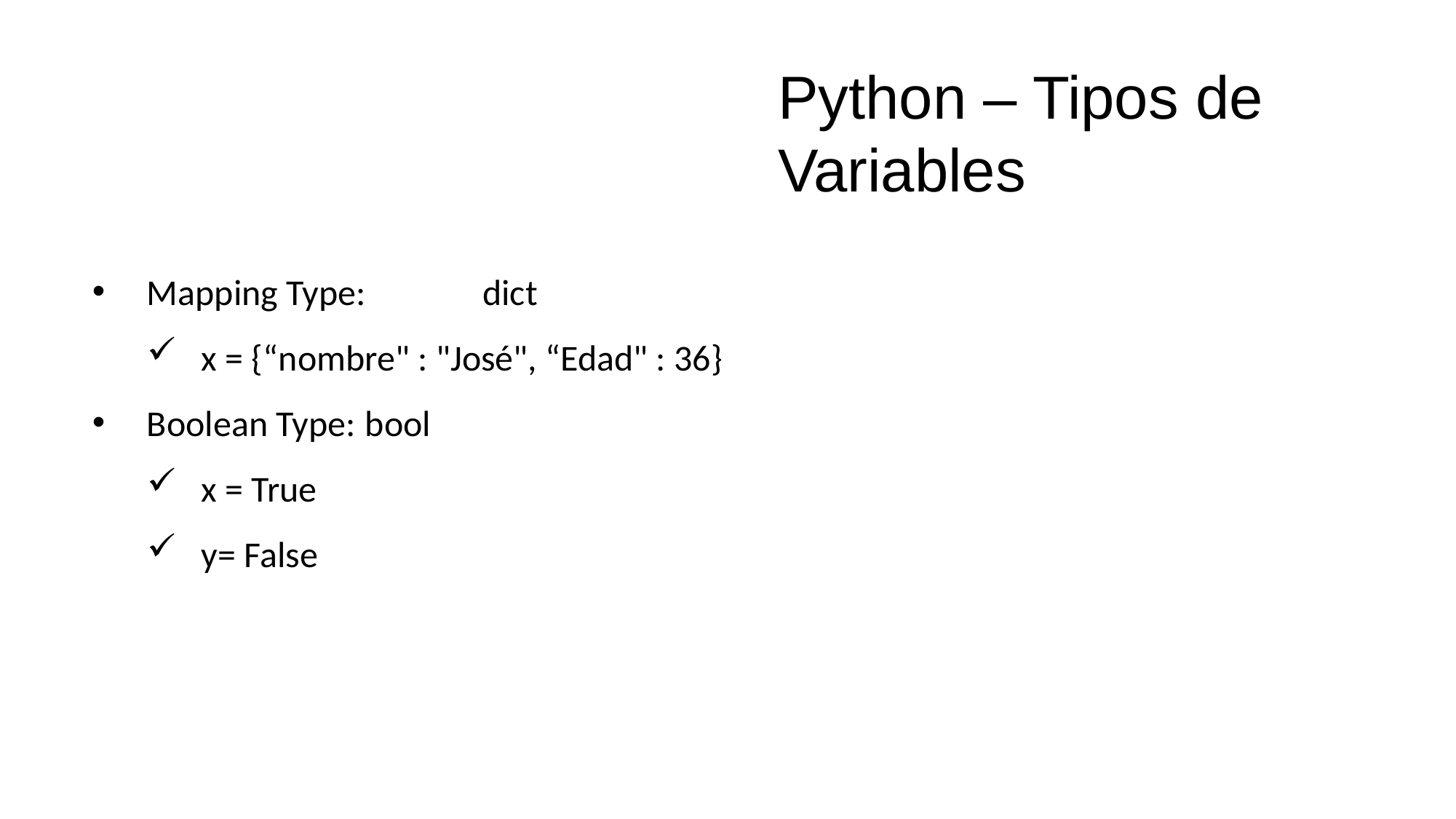

Python – Tipos de Variables
Mapping Type:	 dict
x = {“nombre" : "José", “Edad" : 36}
Boolean Type:	bool
x = True
y= False